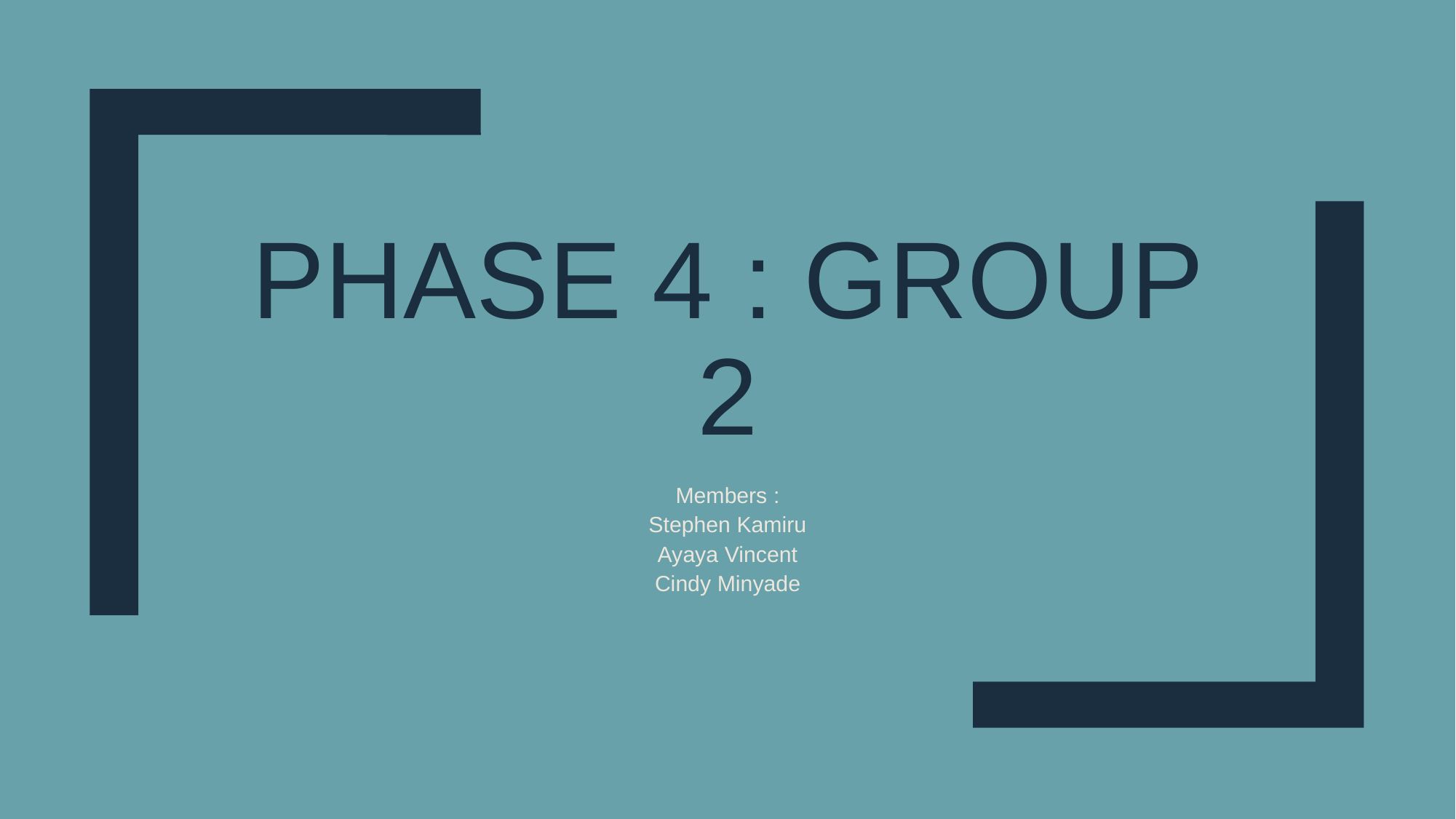

# Phase 4 : Group 2
Members :
Stephen Kamiru
Ayaya Vincent
Cindy Minyade